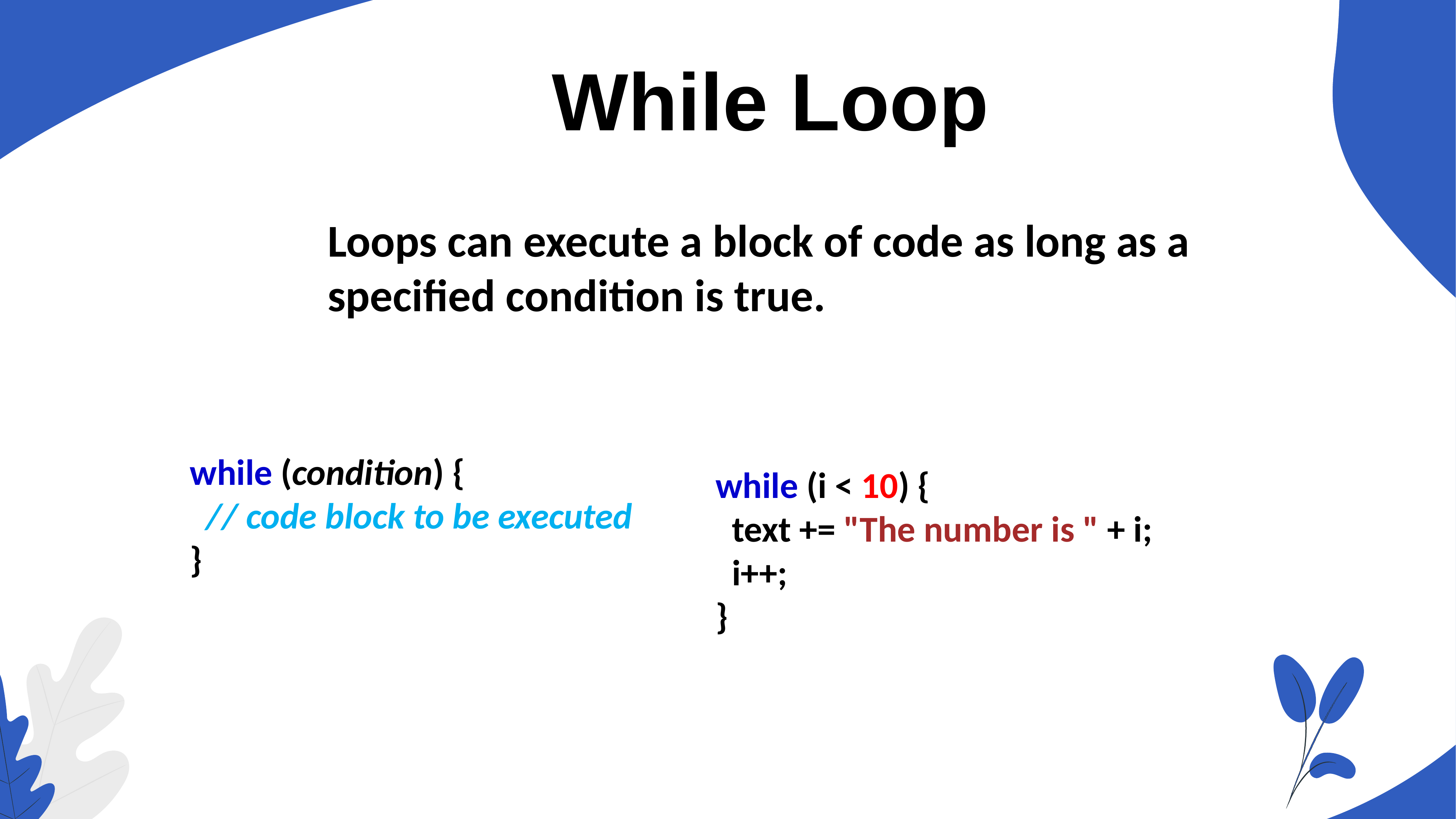

# While Loop
Loops can execute a block of code as long as a specified condition is true.
while (condition) {
  // code block to be executed
}
while (i < 10) {
  text += "The number is " + i;
  i++;
}